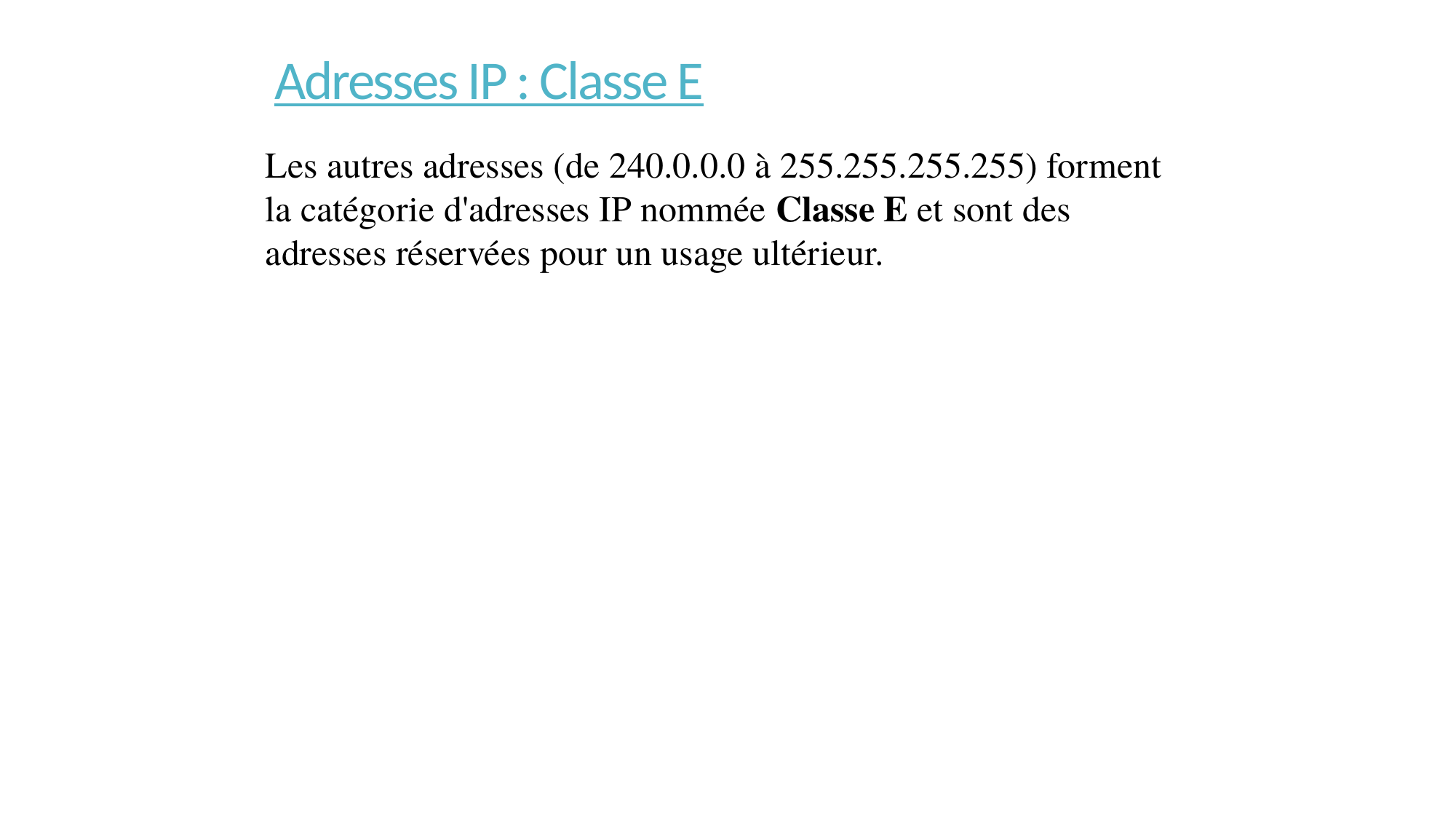

# Adresses IP : Classe E
Les autres adresses (de 240.0.0.0 à 255.255.255.255) forment la catégorie d'adresses IP nommée Classe E et sont des adresses réservées pour un usage ultérieur.